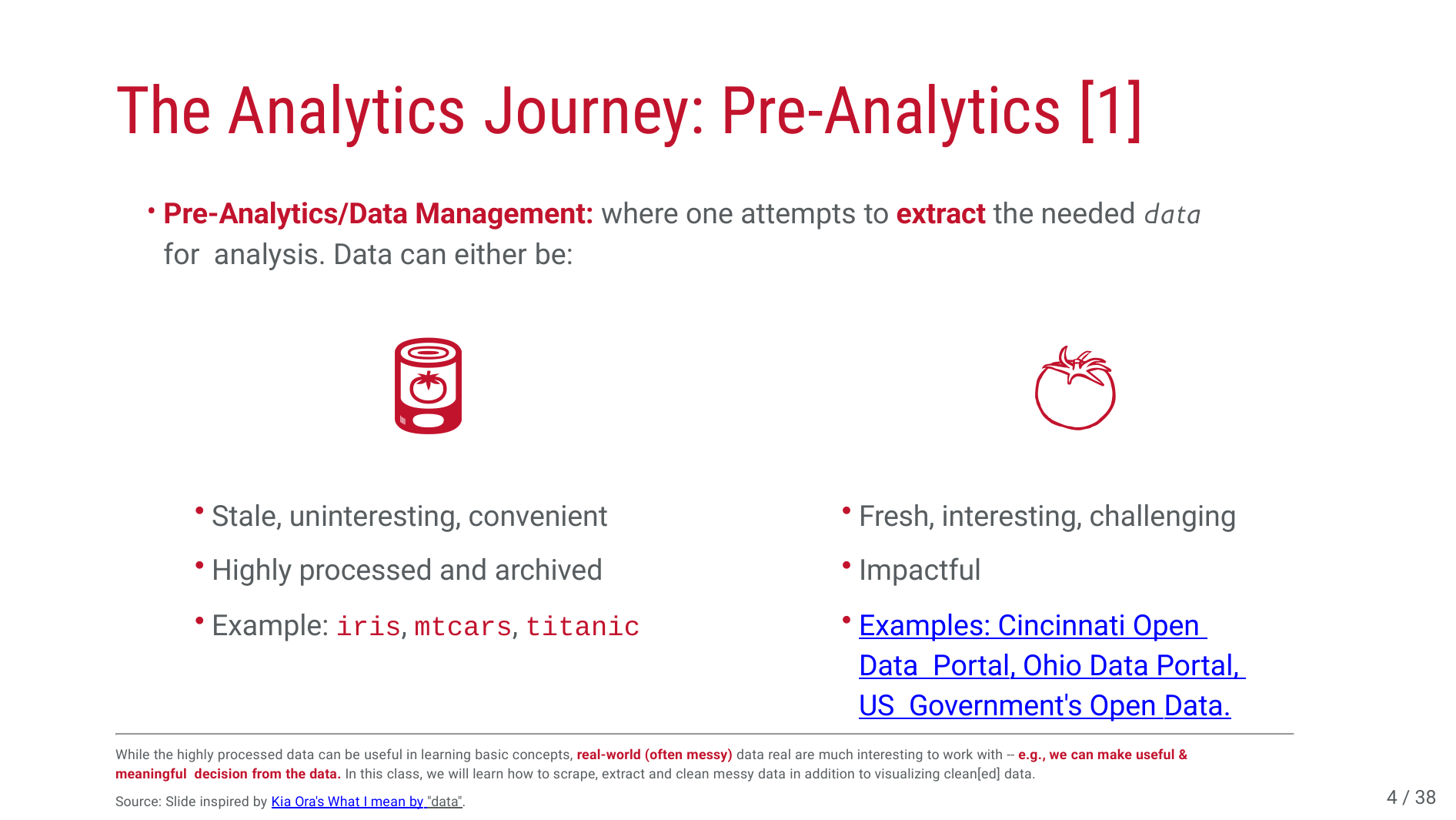

The Analytics Journey: Pre-Analytics [1]
Pre-Analytics/Data Management: where one attempts to extract the needed data for  analysis. Data can either be:
🥫
Stale, uninteresting, convenient
Highly processed and archived
Example: iris, mtcars, titanic
🍅
Fresh, interesting, challenging
Impactful
Examples: Cincinnati Open Data  Portal, Ohio Data Portal, US  Government's Open Data.

While the highly processed data can be useful in learning basic concepts, real-world (often messy) data real are much interesting to work with -- e.g., we can make useful & meaningful  decision from the data. In this class, we will learn how to scrape, extract and clean messy data in addition to visualizing clean[ed] data.
Source: Slide inspired by Kia Ora's What I mean by "data".
4 / 38